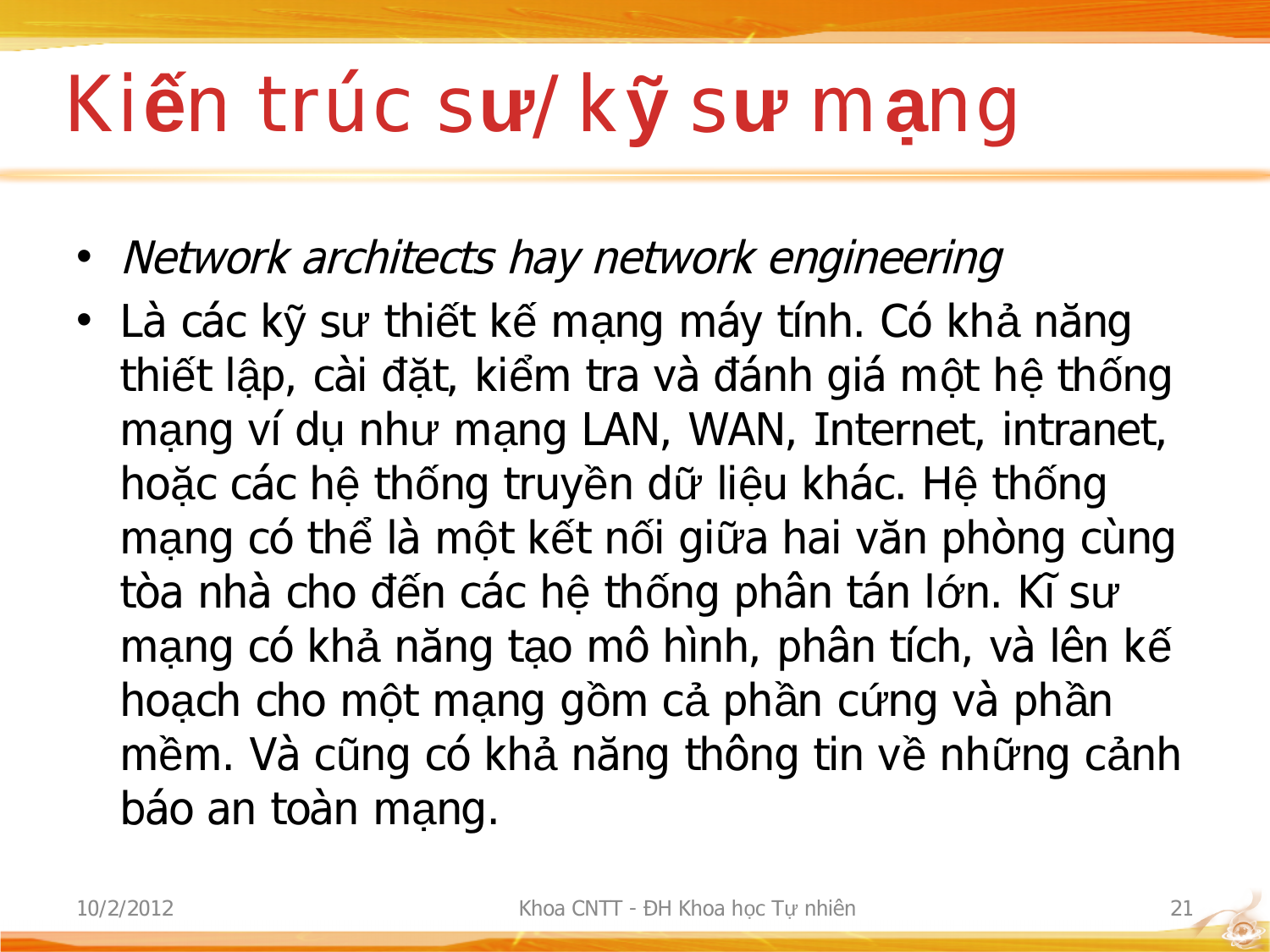

# Kiến trúc sư/kỹ sư mạng
Network architects hay network engineering
Là các kỹ sư thiết kế mạng máy tính. Có khả năng thiết lập, cài đặt, kiểm tra và đánh giá một hệ thống mạng ví dụ như mạng LAN, WAN, Internet, intranet, hoặc các hệ thống truyền dữ liệu khác. Hệ thống mạng có thể là một kết nối giữa hai văn phòng cùng tòa nhà cho đến các hệ thống phân tán lớn. Kĩ sư mạng có khả năng tạo mô hình, phân tích, và lên kế hoạch cho một mạng gồm cả phần cứng và phần mềm. Và cũng có khả năng thông tin về những cảnh báo an toàn mạng.
10/2/2012
Khoa CNTT - ĐH Khoa học Tự nhiên
21